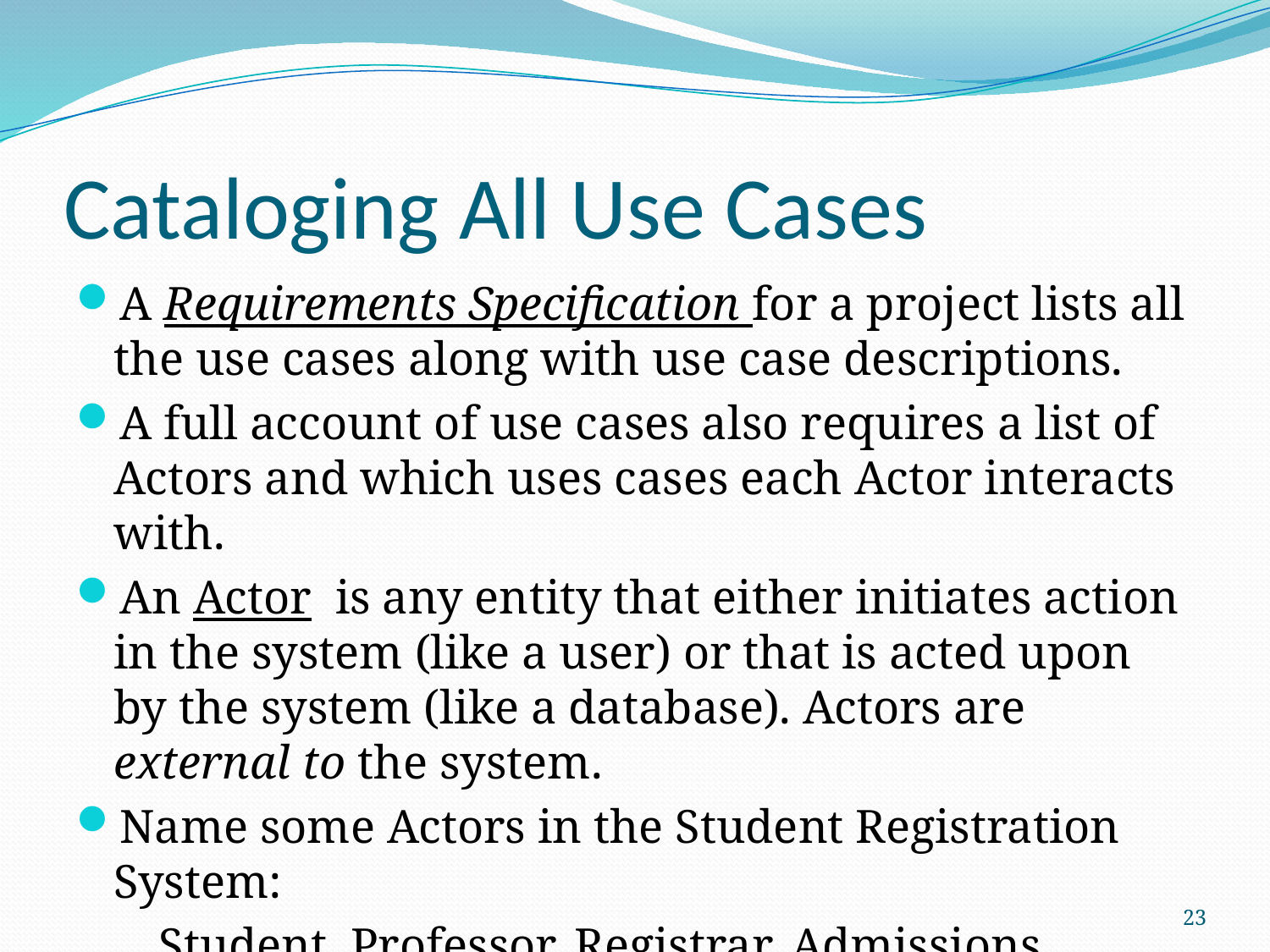

# Cataloging All Use Cases
A Requirements Specification for a project lists all the use cases along with use case descriptions.
A full account of use cases also requires a list of Actors and which uses cases each Actor interacts with.
An Actor  is any entity that either initiates action in the system (like a user) or that is acted upon by the system (like a database). Actors are external to the system.
Name some Actors in the Student Registration System:
       Student, Professor, Registrar, Admissions System
23